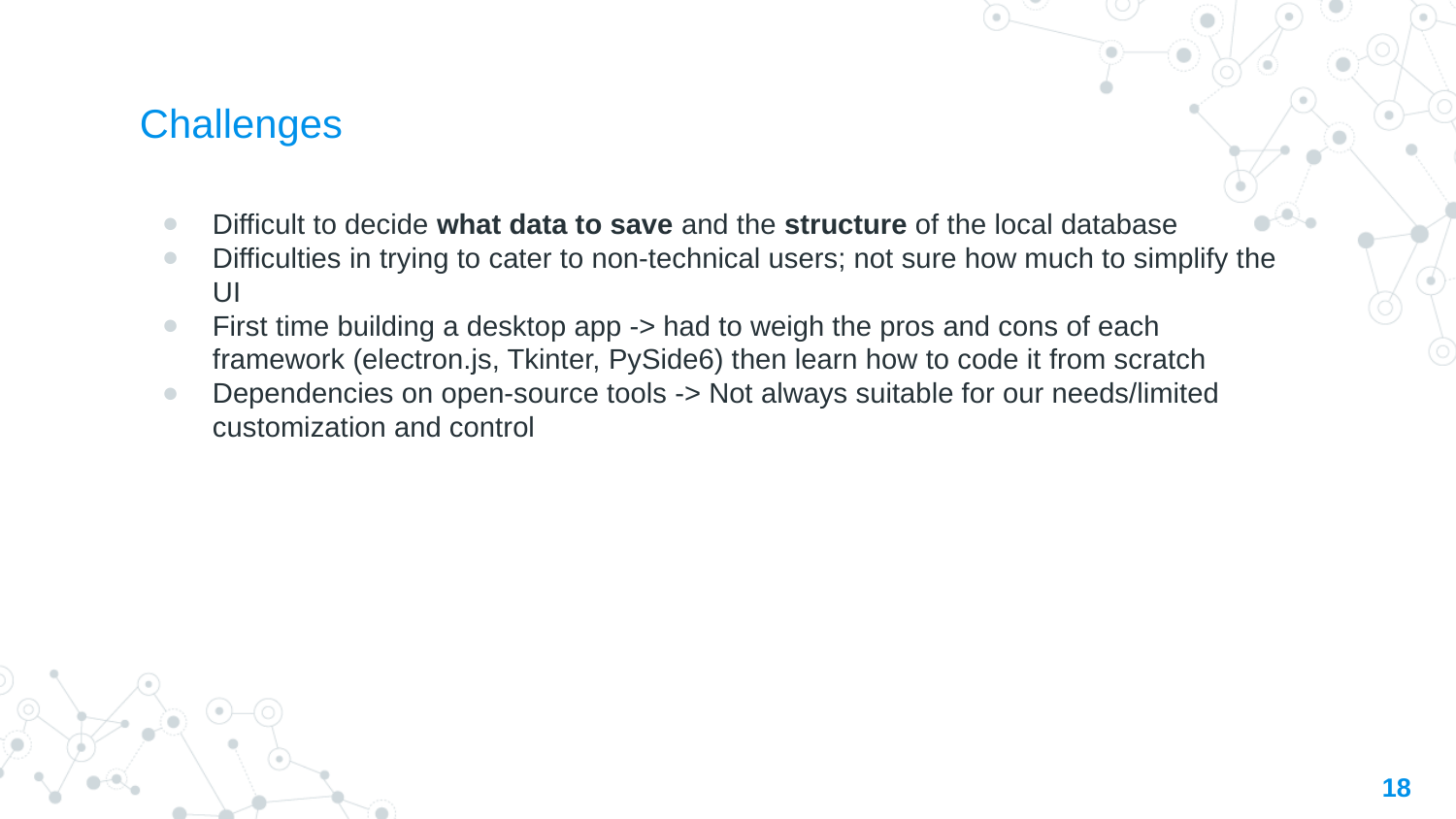

# Challenges
Difficult to decide what data to save and the structure of the local database
Difficulties in trying to cater to non-technical users; not sure how much to simplify the UI
First time building a desktop app -> had to weigh the pros and cons of each framework (electron.js, Tkinter, PySide6) then learn how to code it from scratch
Dependencies on open-source tools -> Not always suitable for our needs/limited customization and control
18